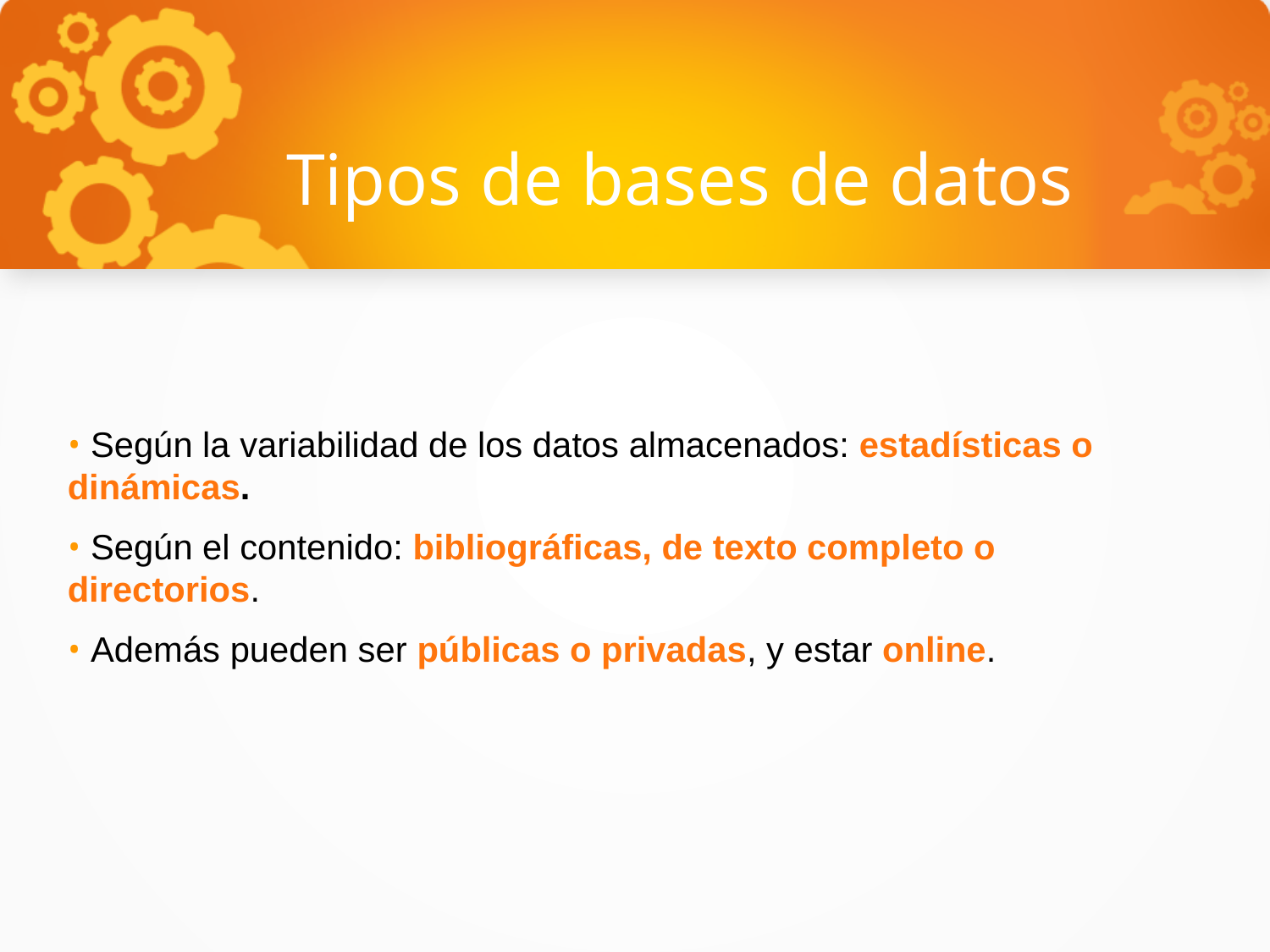

Tipos de bases de datos
 Según la variabilidad de los datos almacenados: estadísticas o dinámicas.
 Según el contenido: bibliográficas, de texto completo o directorios.
 Además pueden ser públicas o privadas, y estar online.